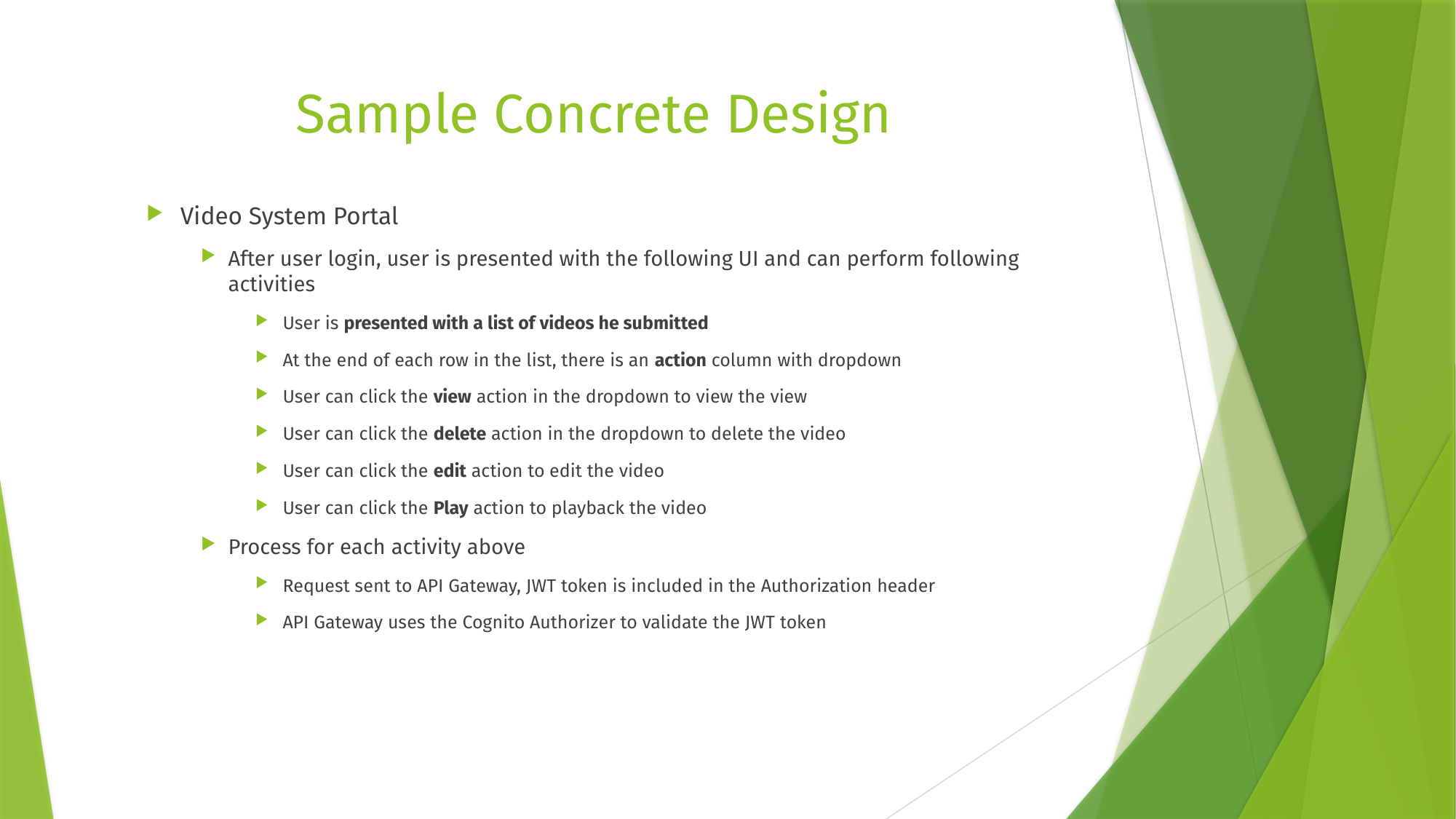

# Sample Concrete Design
Video System Portal
After user login, user is presented with the following UI and can perform following activities
User is presented with a list of videos he submitted
At the end of each row in the list, there is an action column with dropdown
User can click the view action in the dropdown to view the view
User can click the delete action in the dropdown to delete the video
User can click the edit action to edit the video
User can click the Play action to playback the video
Process for each activity above
Request sent to API Gateway, JWT token is included in the Authorization header
API Gateway uses the Cognito Authorizer to validate the JWT token